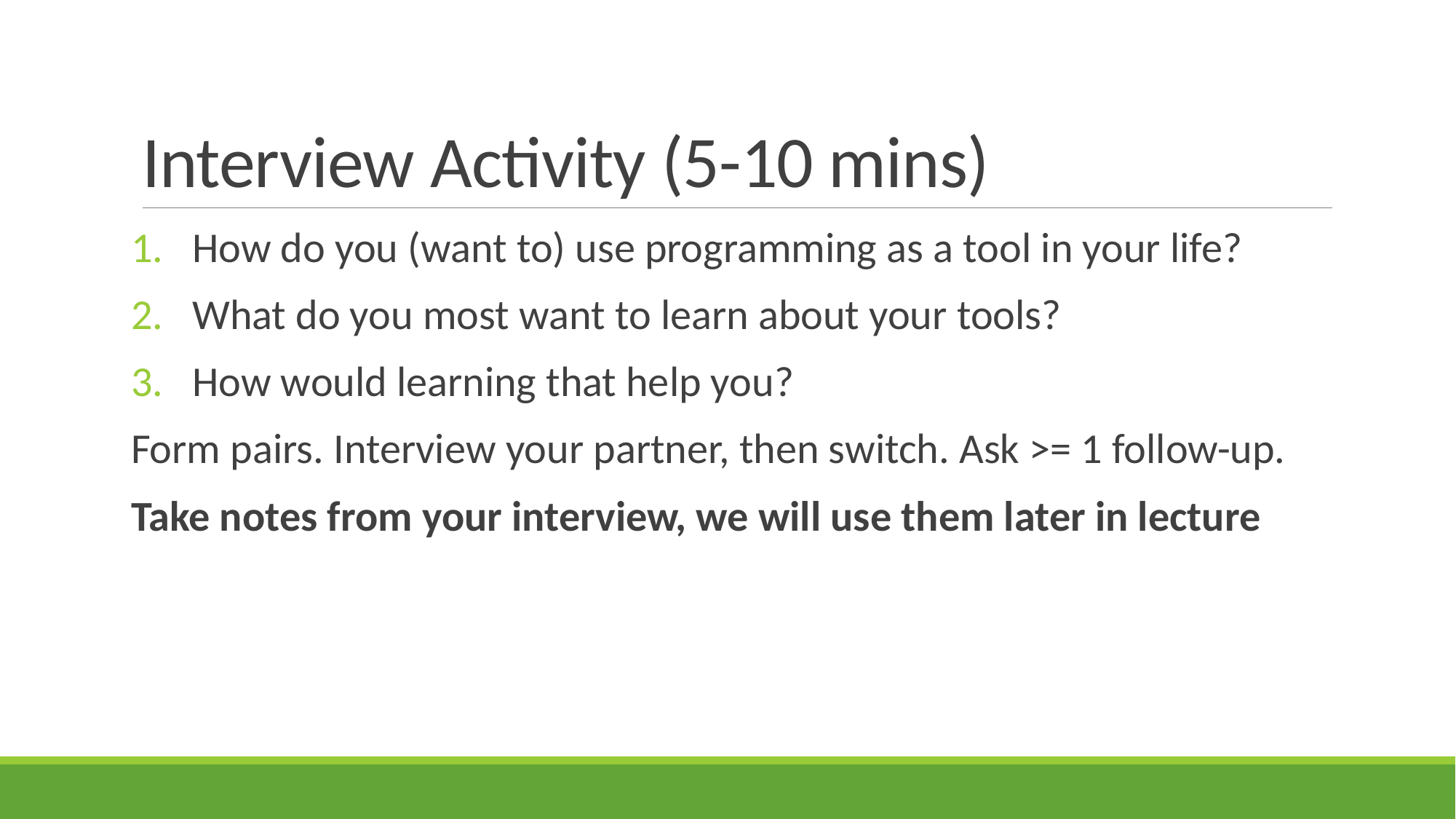

# Interview Activity (5-10 mins)
How do you (want to) use programming as a tool in your life?
What do you most want to learn about your tools?
How would learning that help you?
Form pairs. Interview your partner, then switch. Ask >= 1 follow-up.
Take notes from your interview, we will use them later in lecture